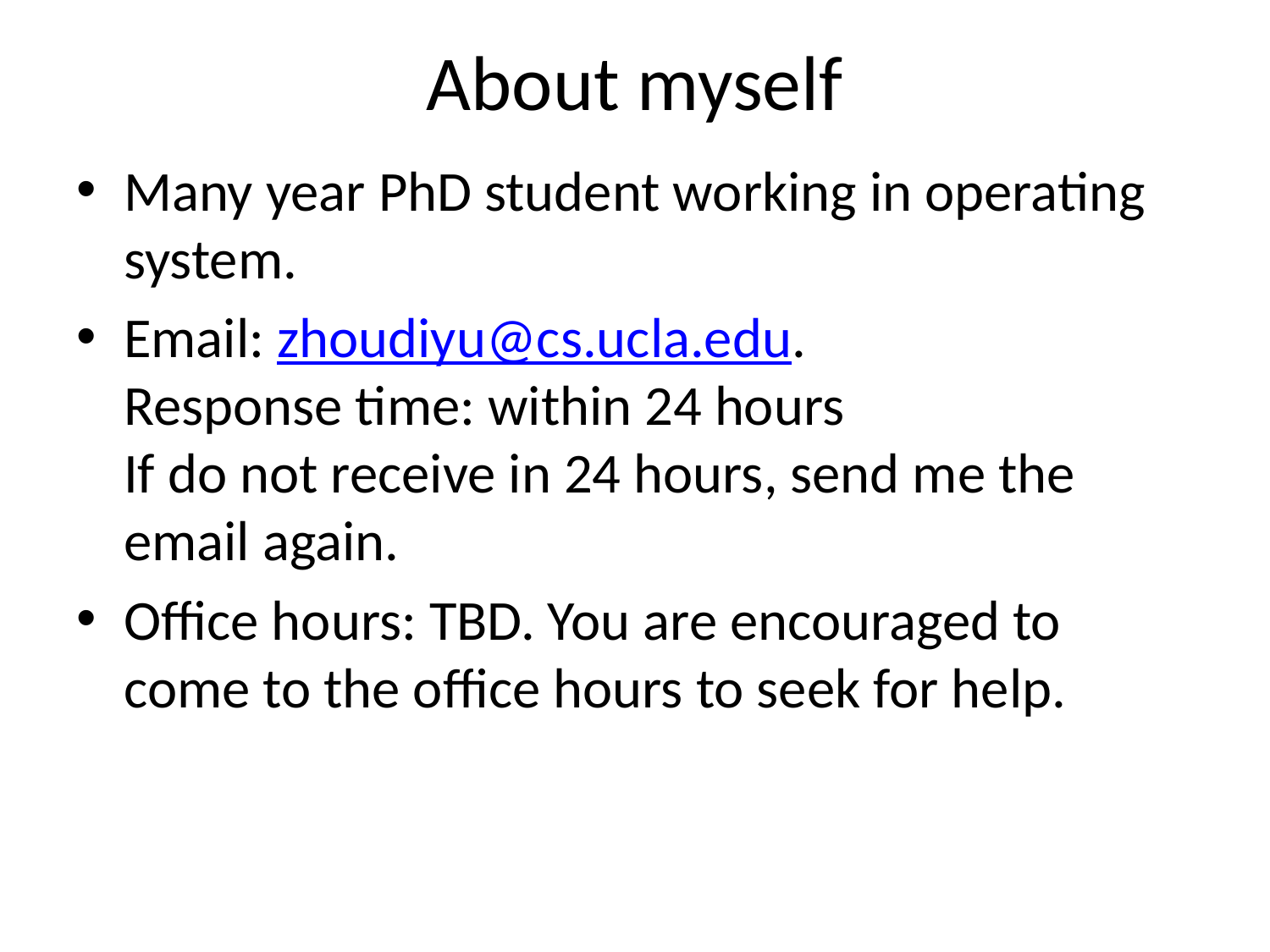

# About myself
Many year PhD student working in operating system.
Email: zhoudiyu@cs.ucla.edu.
Response time: within 24 hours
If do not receive in 24 hours, send me the email again.
Office hours: TBD. You are encouraged to come to the office hours to seek for help.